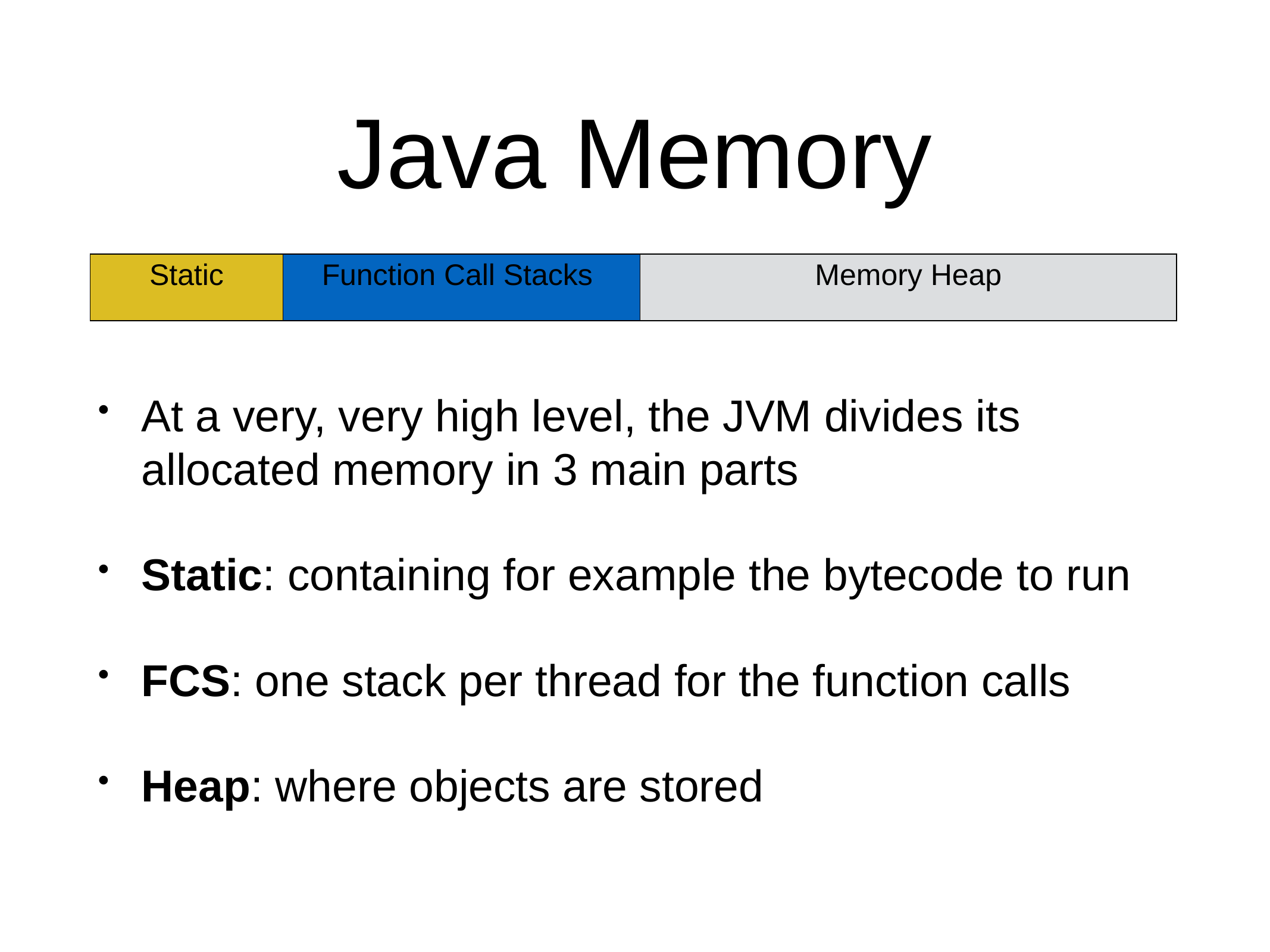

# Java Memory
| Static | Function Call Stacks | Memory Heap |
| --- | --- | --- |
At a very, very high level, the JVM divides its allocated memory in 3 main parts
Static: containing for example the bytecode to run
FCS: one stack per thread for the function calls
Heap: where objects are stored